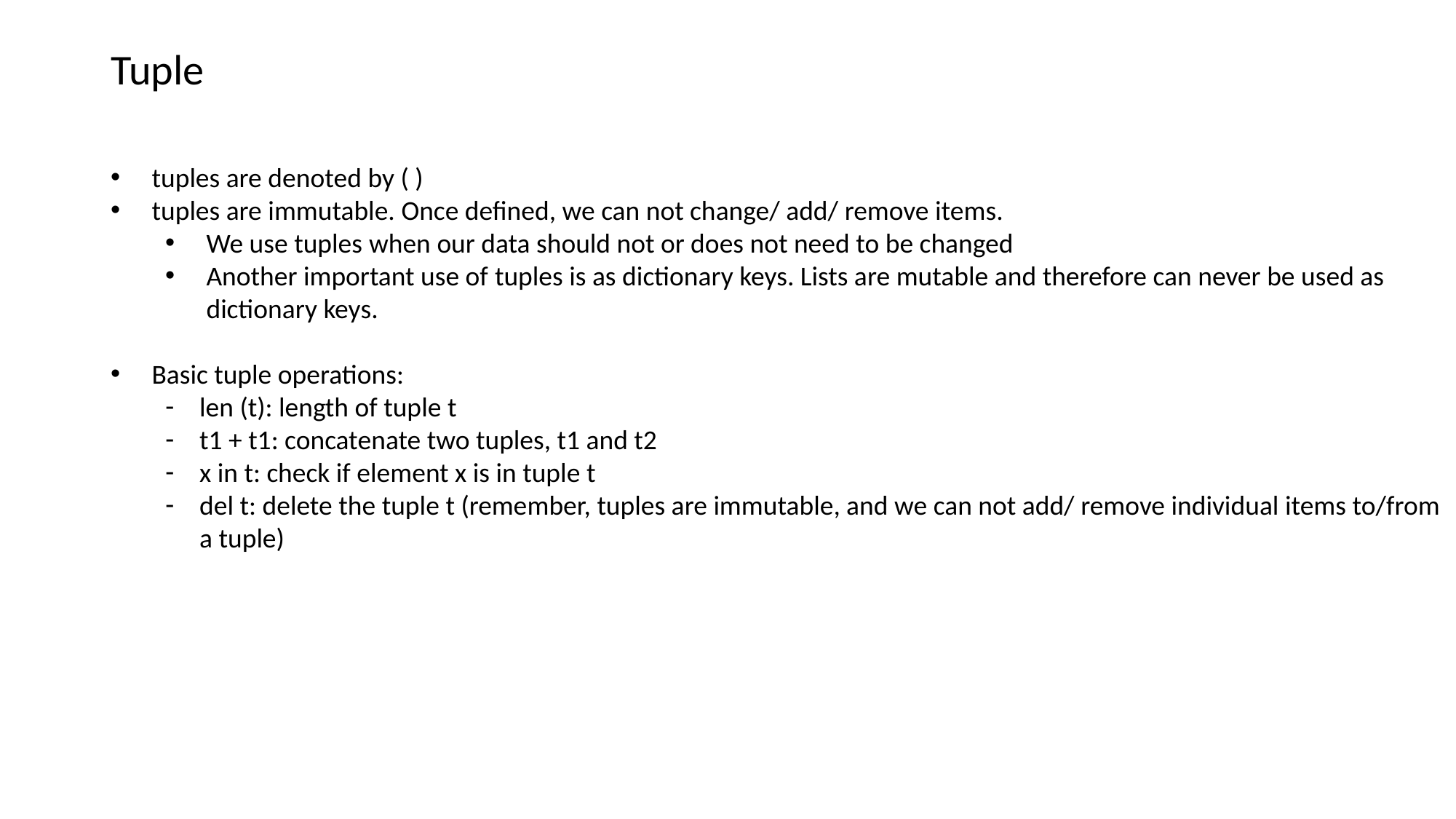

# Tuple

tuples are denoted by ( )
tuples are immutable. Once defined, we can not change/ add/ remove items.
We use tuples when our data should not or does not need to be changed
Another important use of tuples is as dictionary keys. Lists are mutable and therefore can never be used as dictionary keys.

Basic tuple operations:
len (t): length of tuple t
t1 + t1: concatenate two tuples, t1 and t2
x in t: check if element x is in tuple t
del t: delete the tuple t (remember, tuples are immutable, and we can not add/ remove individual items to/from a tuple)